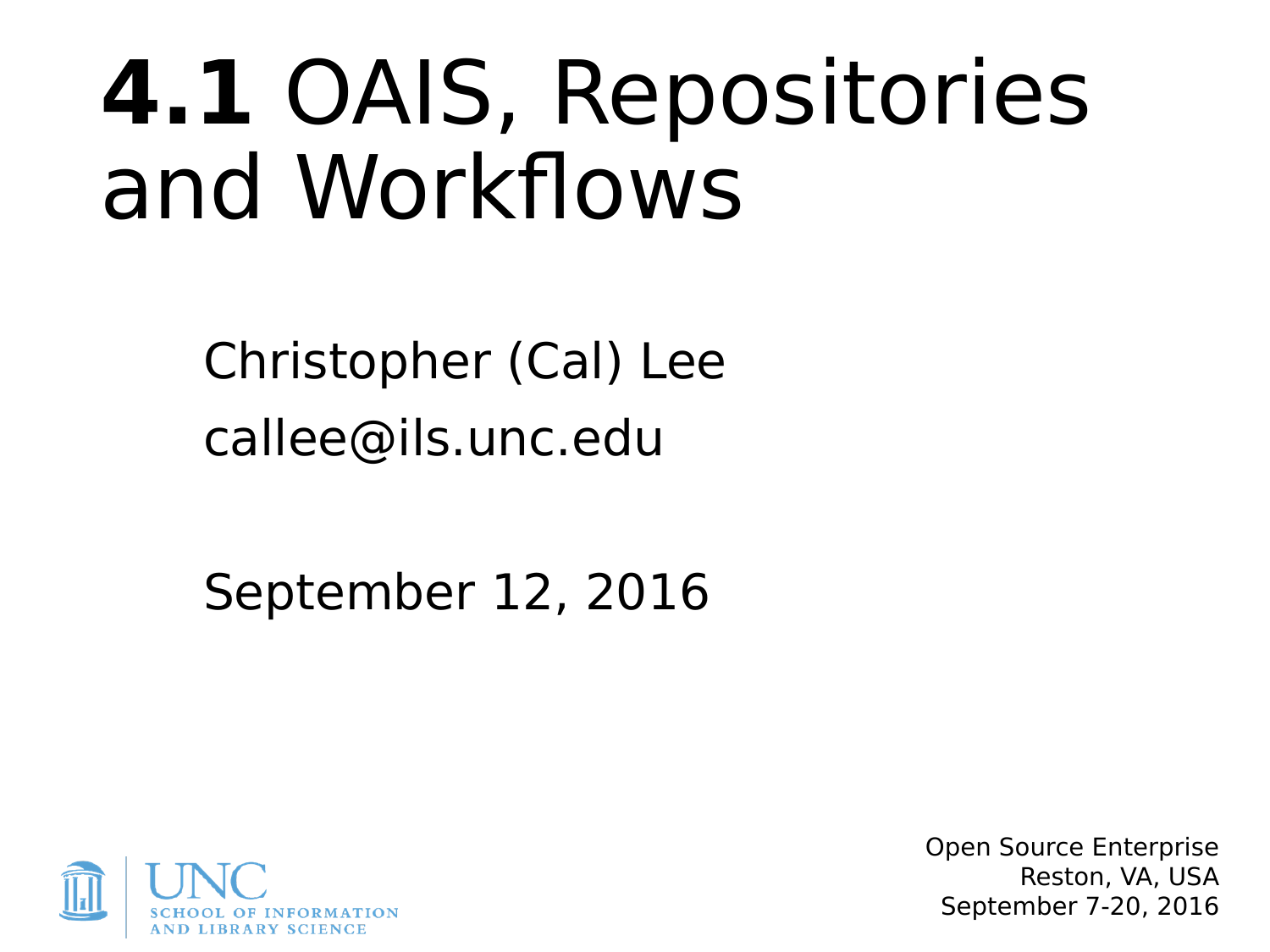

# 4.1 OAIS, Repositories and Workflows
Christopher (Cal) Lee
callee@ils.unc.edu

September 12, 2016

Open Source Enterprise
Reston, VA, USA
September 7-20, 2016